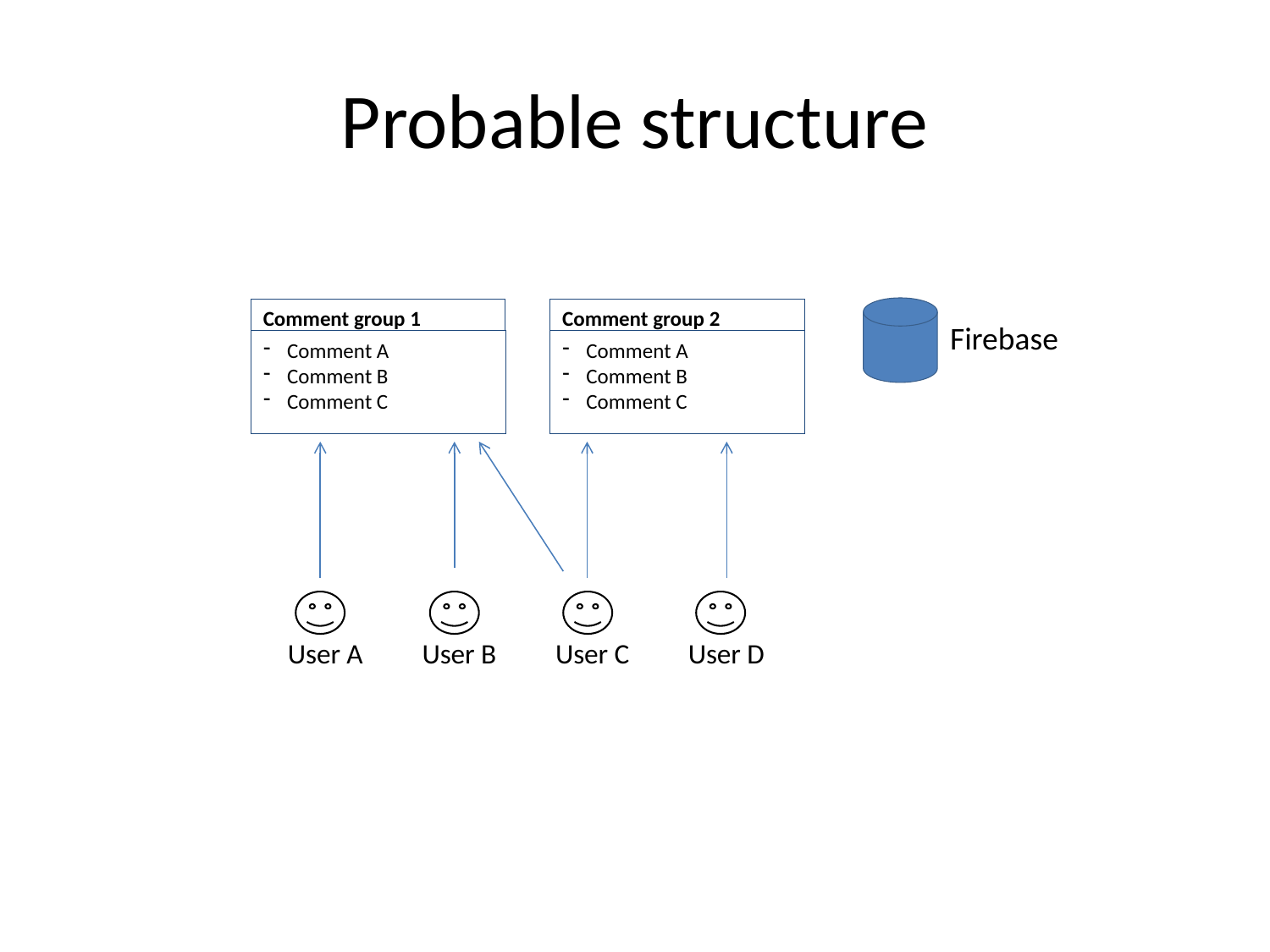

# Probable structure

Comment group 1
Comment A
Comment B
Comment C
Comment group 2
Comment A
Comment B
Comment C
Firebase

User A

User B

User C

User D